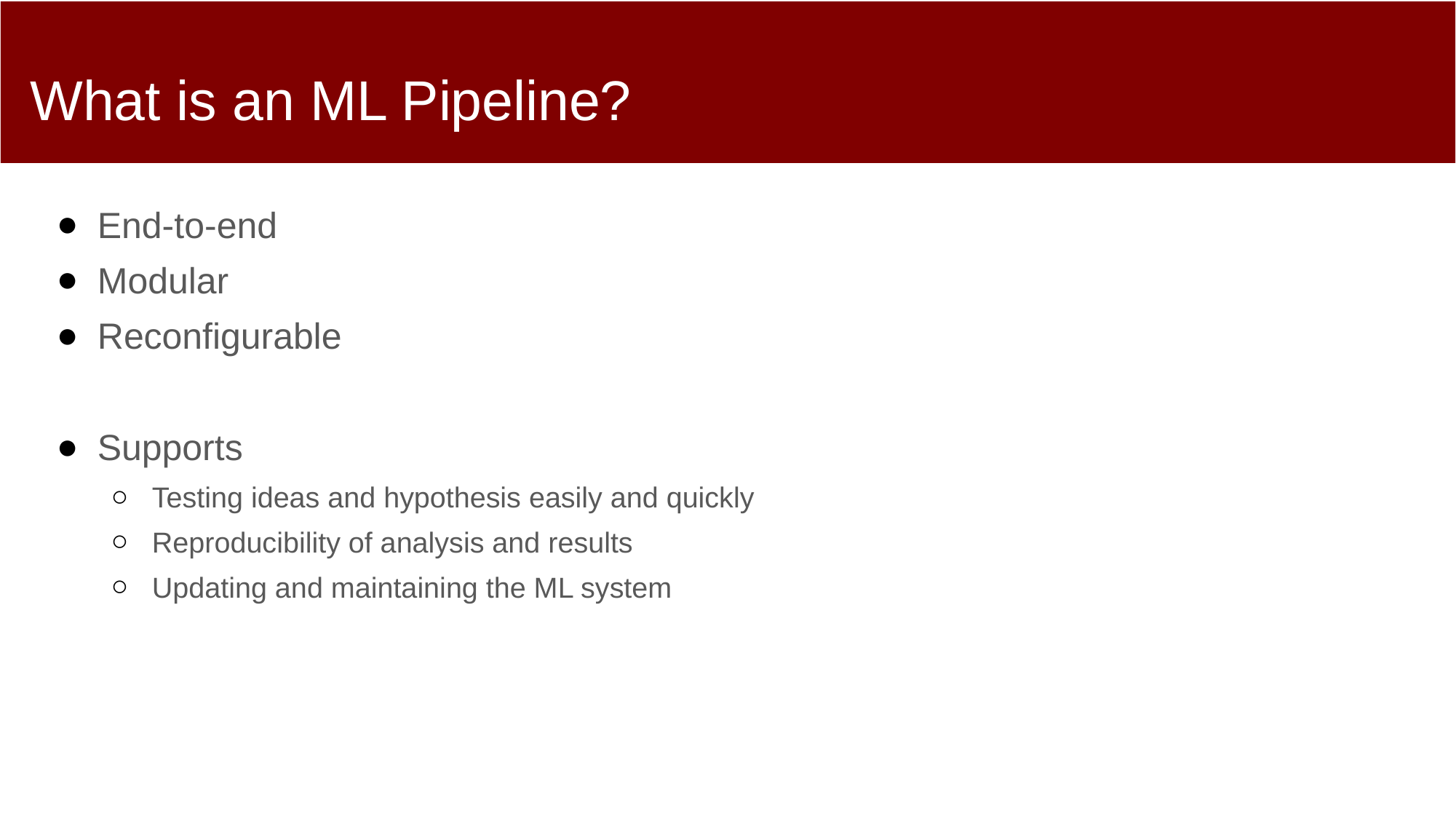

# What is an ML Pipeline?
End-to-end
Modular
Reconfigurable

Supports
Testing ideas and hypothesis easily and quickly
Reproducibility of analysis and results
Updating and maintaining the ML system